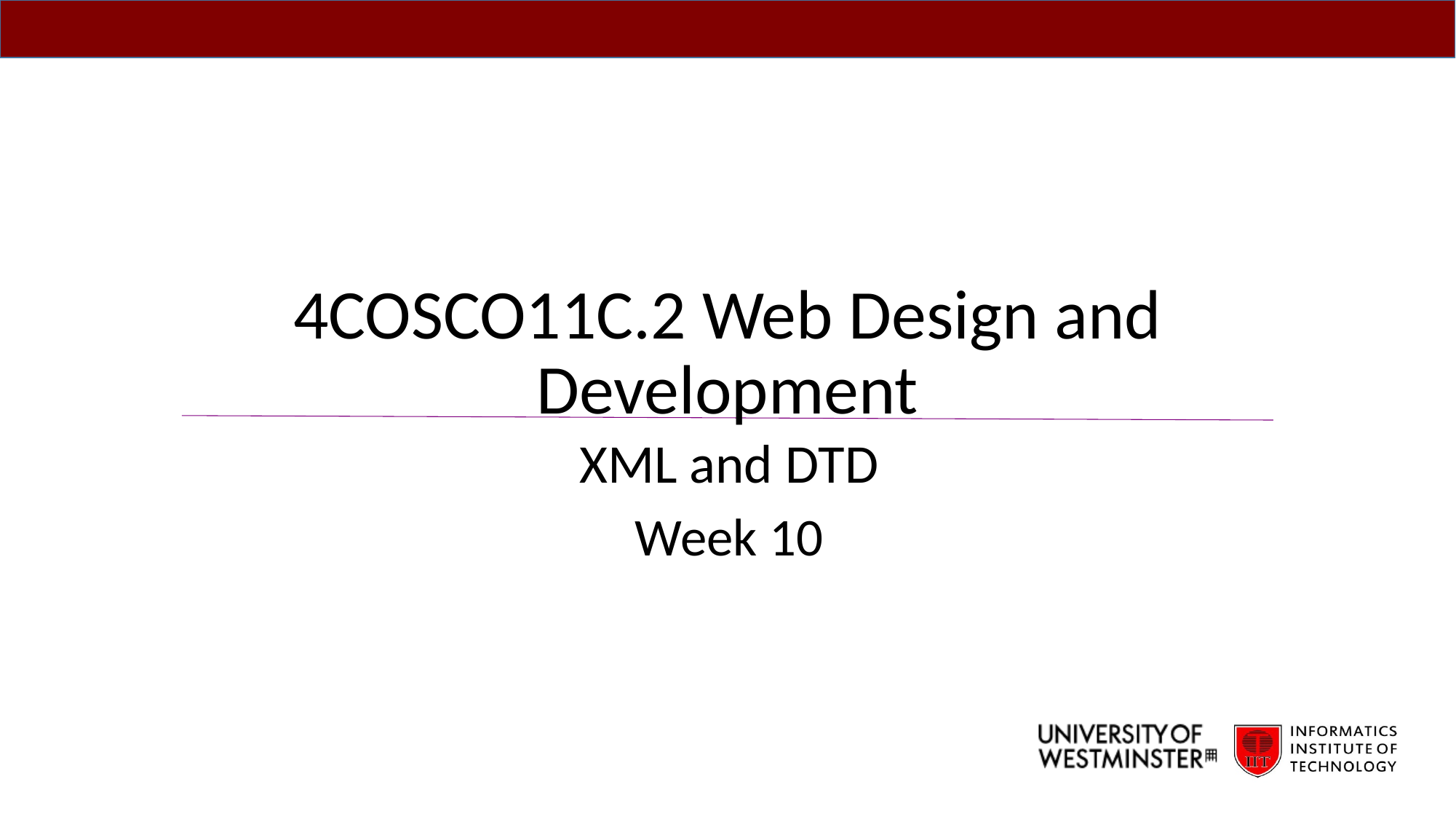

# 4COSCO11C.2 Web Design and Development
XML and DTD
Week 10